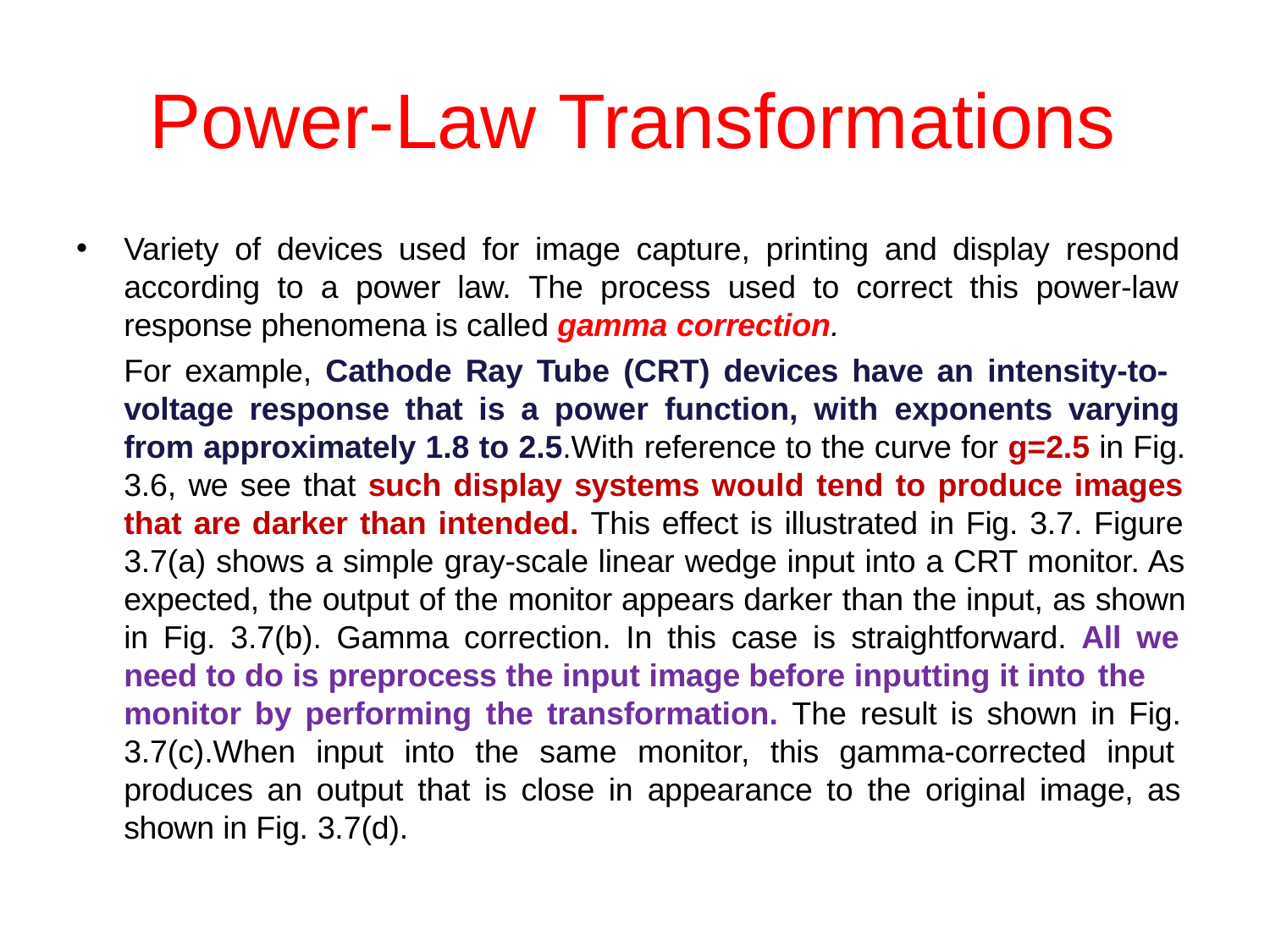

# Power-Law Transformations
•
Variety of devices used for image capture, printing and display respond  according to a power law. The process used to correct this power-law  response phenomena is called gamma correction.
For example, Cathode Ray Tube (CRT) devices have an intensity-to-   voltage response that is a power function, with exponents varying  from approximately 1.8 to 2.5.With reference to the curve for g=2.5 in Fig.  3.6, we see that such display systems would tend to produce images  that are darker than intended. This effect is illustrated in Fig. 3.7. Figure  3.7(a) shows a simple gray-scale linear wedge input into a CRT monitor. As  expected, the output of the monitor appears darker than the input, as shown  in Fig. 3.7(b). Gamma correction. In this case is straightforward. All we  need to do is preprocess the input image before inputting it into the
monitor by performing the transformation. The result is shown in Fig.  3.7(c).When input into the same monitor, this gamma-corrected input  produces an output that is close in appearance to the original image, as  shown in Fig. 3.7(d).